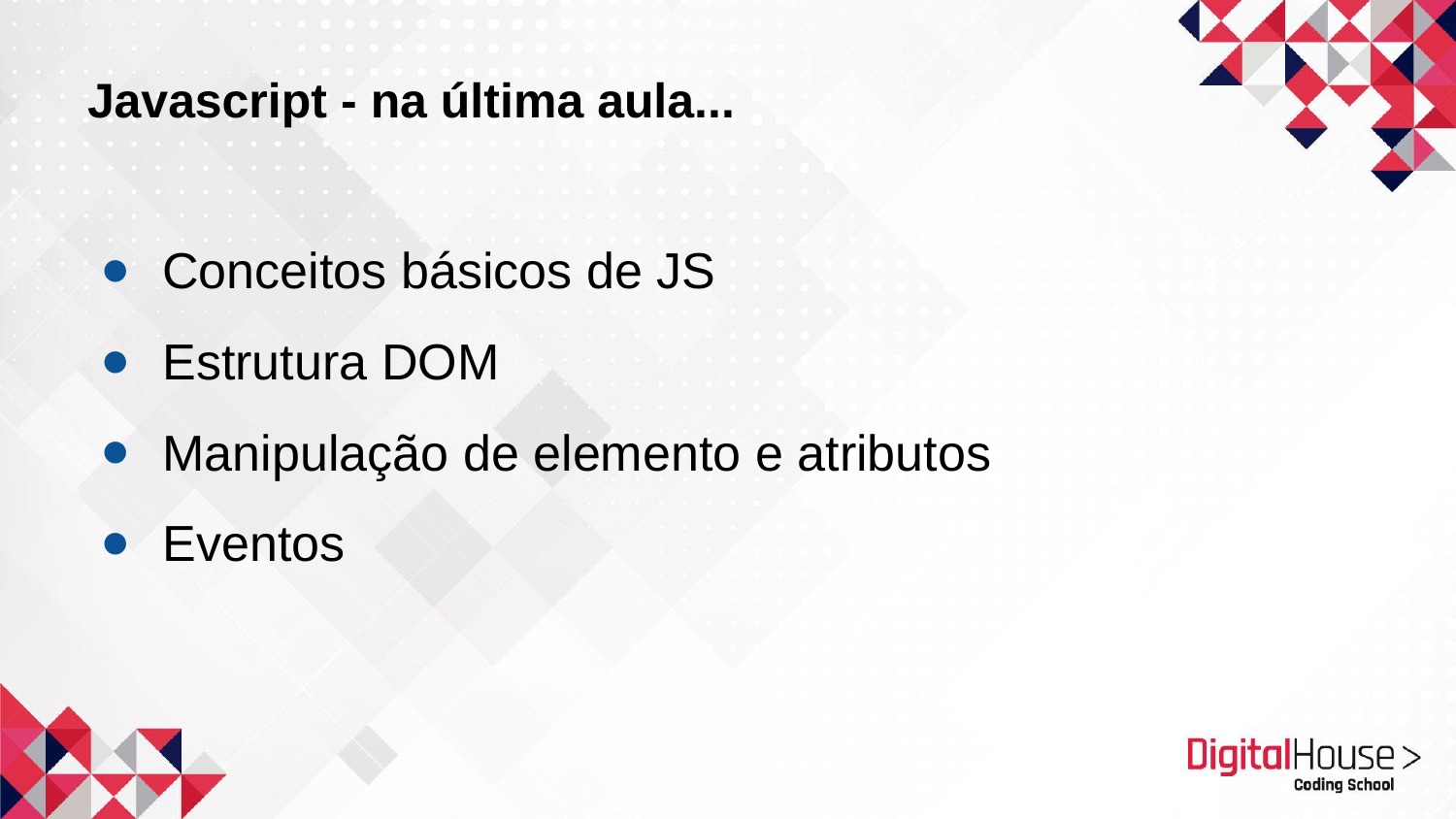

Javascript - na última aula...

Conceitos básicos de JS
Estrutura DOM
Manipulação de elemento e atributos
Eventos